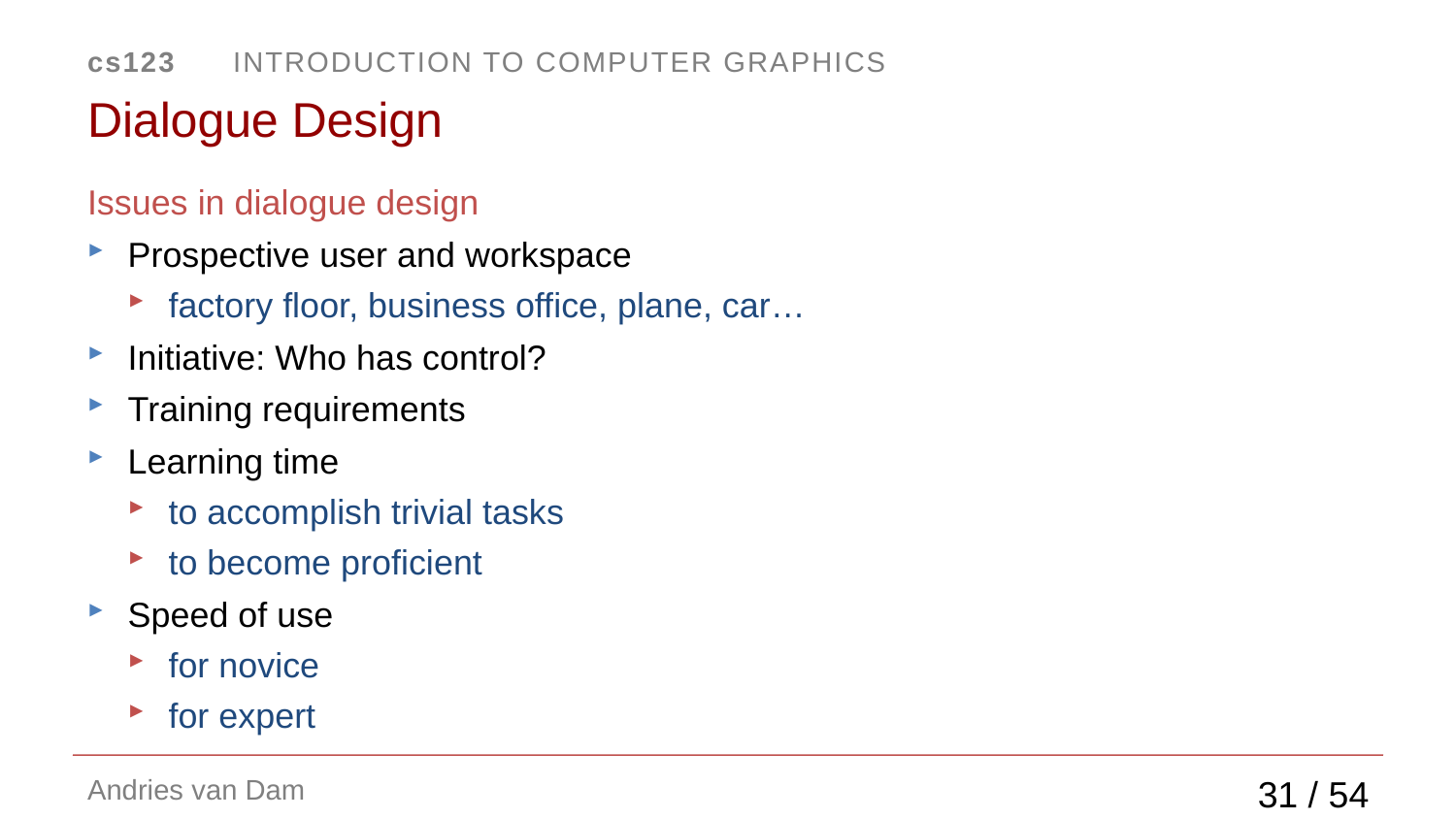

# Dialogue Design
Issues in dialogue design
Prospective user and workspace
factory floor, business office, plane, car…
Initiative: Who has control?
Training requirements
Learning time
to accomplish trivial tasks
to become proficient
Speed of use
for novice
for expert